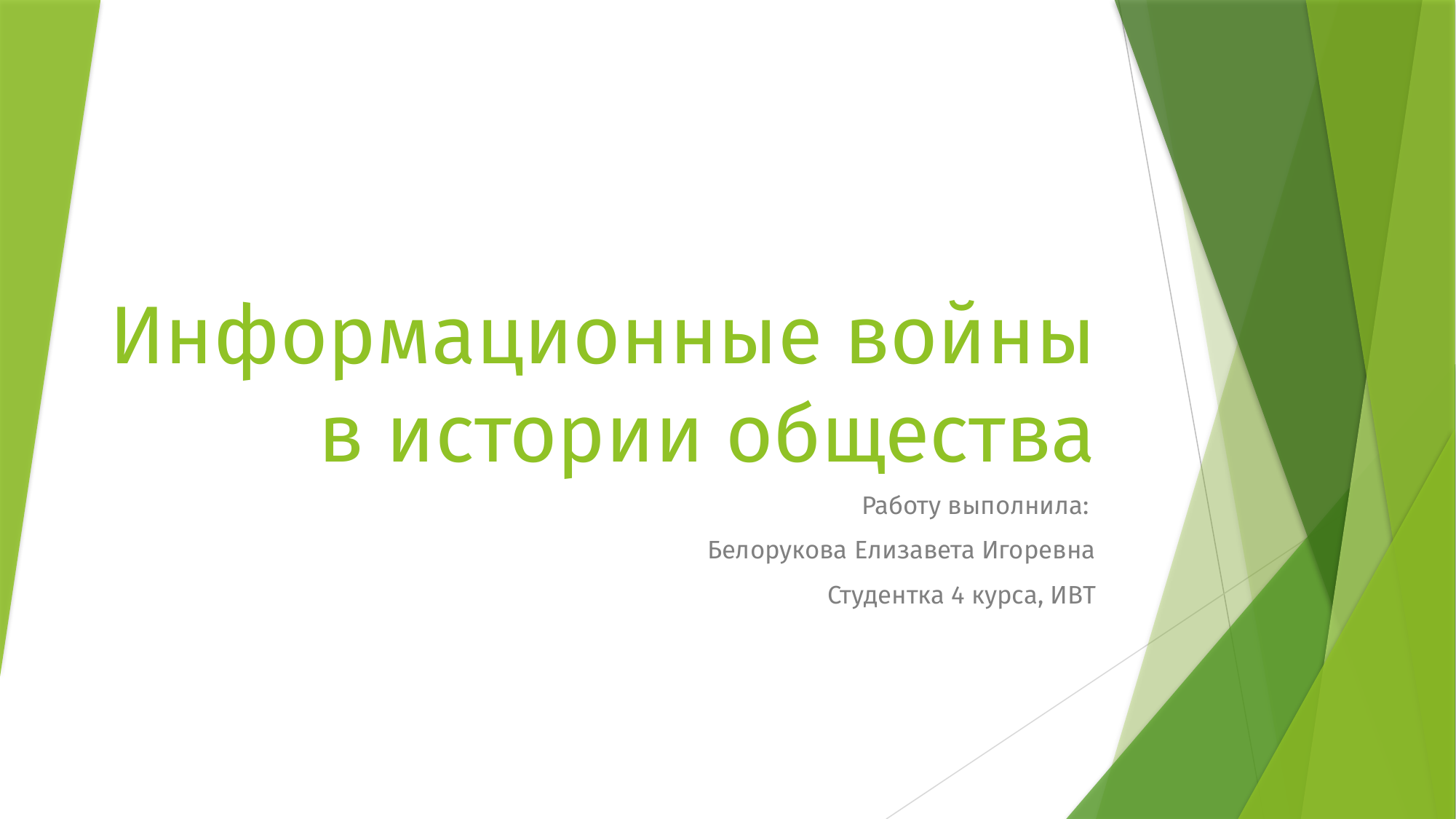

# Информационные войны в истории общества
Работу выполнила:
Белорукова Елизавета Игоревна
Студентка 4 курса, ИВТ